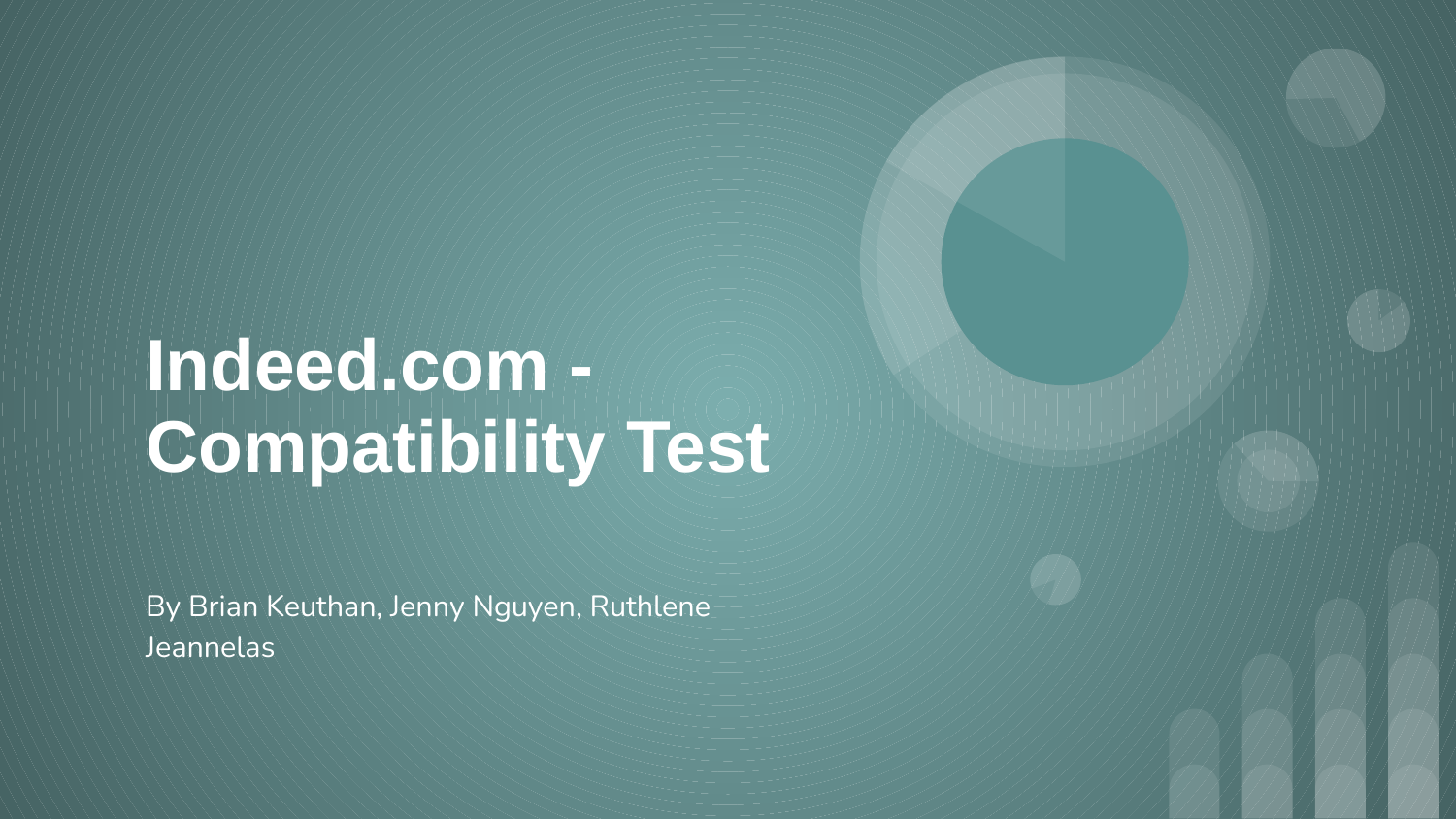

# Indeed.com - Compatibility Test
By Brian Keuthan, Jenny Nguyen, Ruthlene Jeannelas